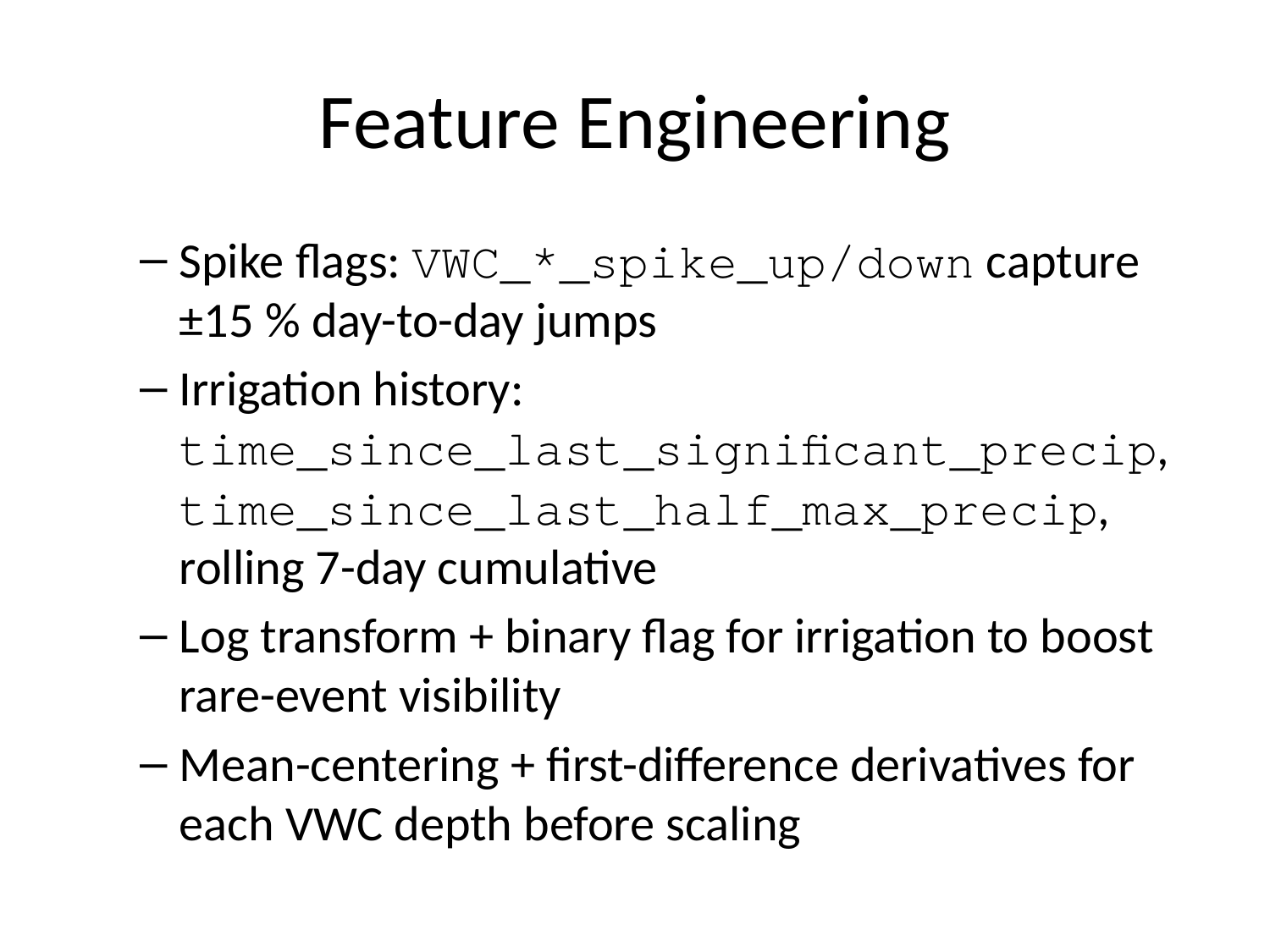

# Feature Engineering
Spike flags: VWC_*_spike_up/down capture ±15 % day-to-day jumps
Irrigation history: time_since_last_significant_precip, time_since_last_half_max_precip, rolling 7-day cumulative
Log transform + binary flag for irrigation to boost rare-event visibility
Mean-centering + first-difference derivatives for each VWC depth before scaling